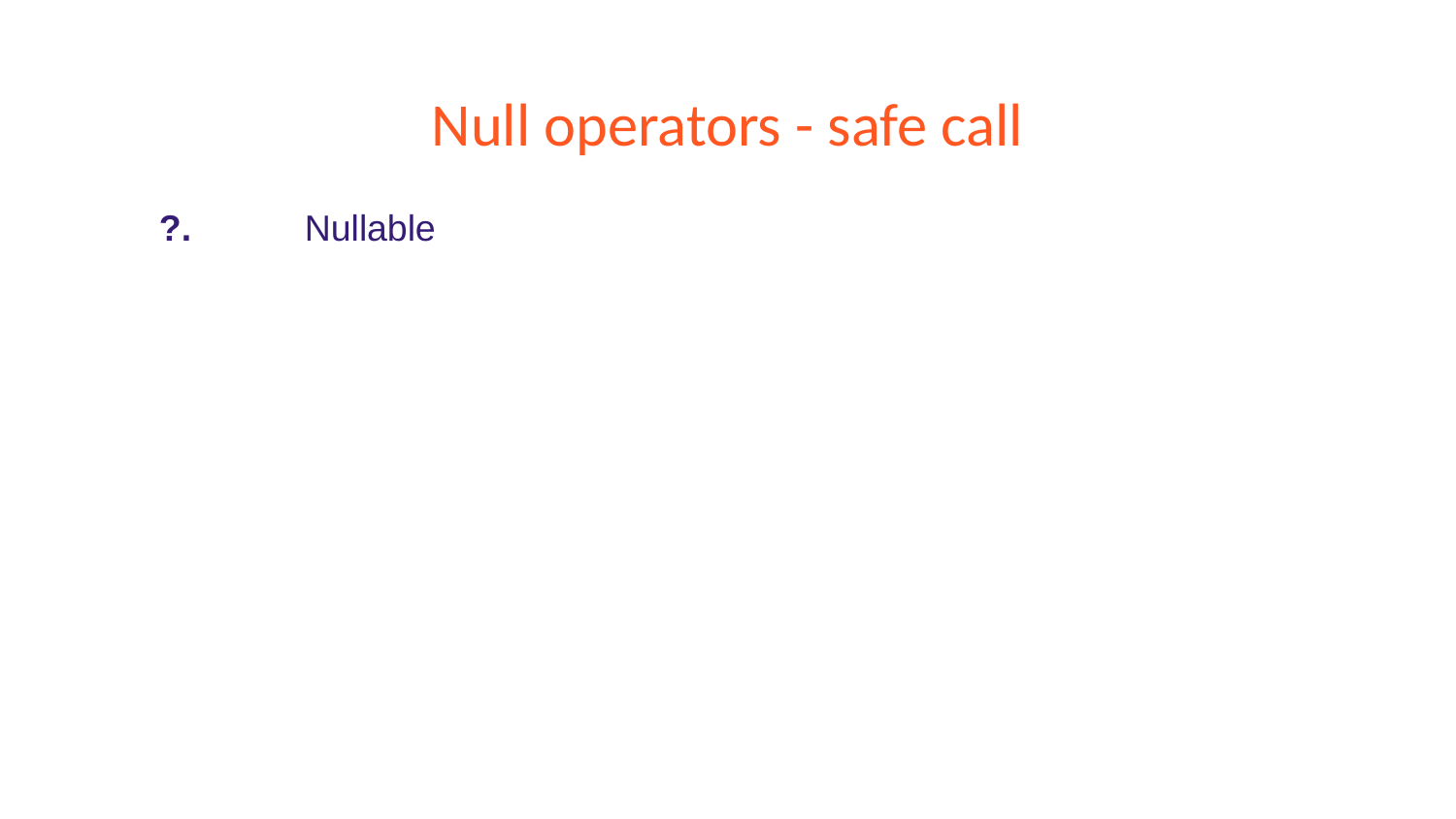

# Null operators - safe call
?.	Nullable